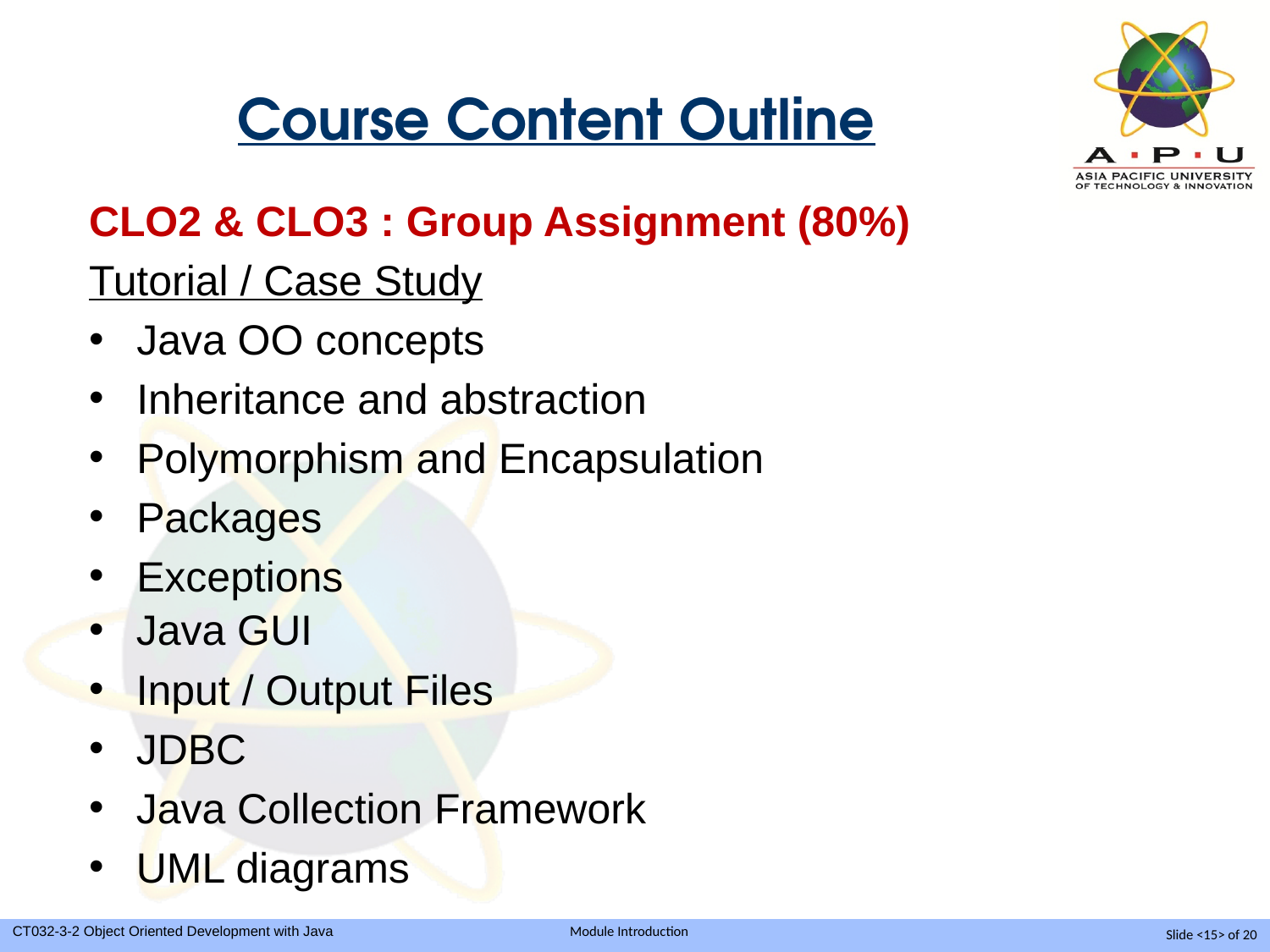

# Course Content Outline
CLO2 & CLO3 : Group Assignment (80%)
Tutorial / Case Study
Java OO concepts
Inheritance and abstraction
Polymorphism and Encapsulation
Packages
Exceptions
Java GUI
Input / Output Files
JDBC
Java Collection Framework
UML diagrams

Slide <15> of 20